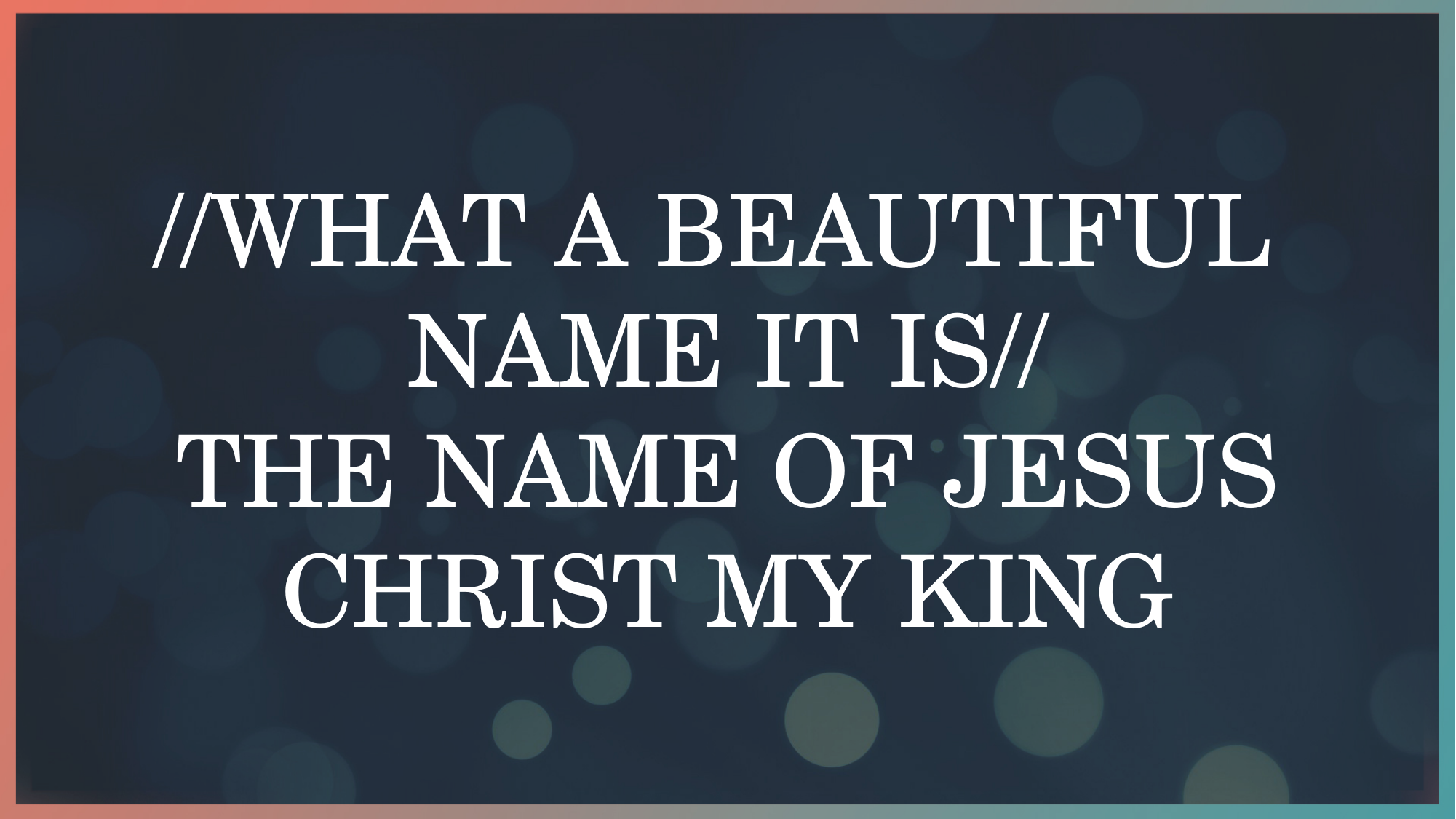

//WHAT A BEAUTIFUL
NAME IT IS//
THE NAME OF JESUS CHRIST MY KING